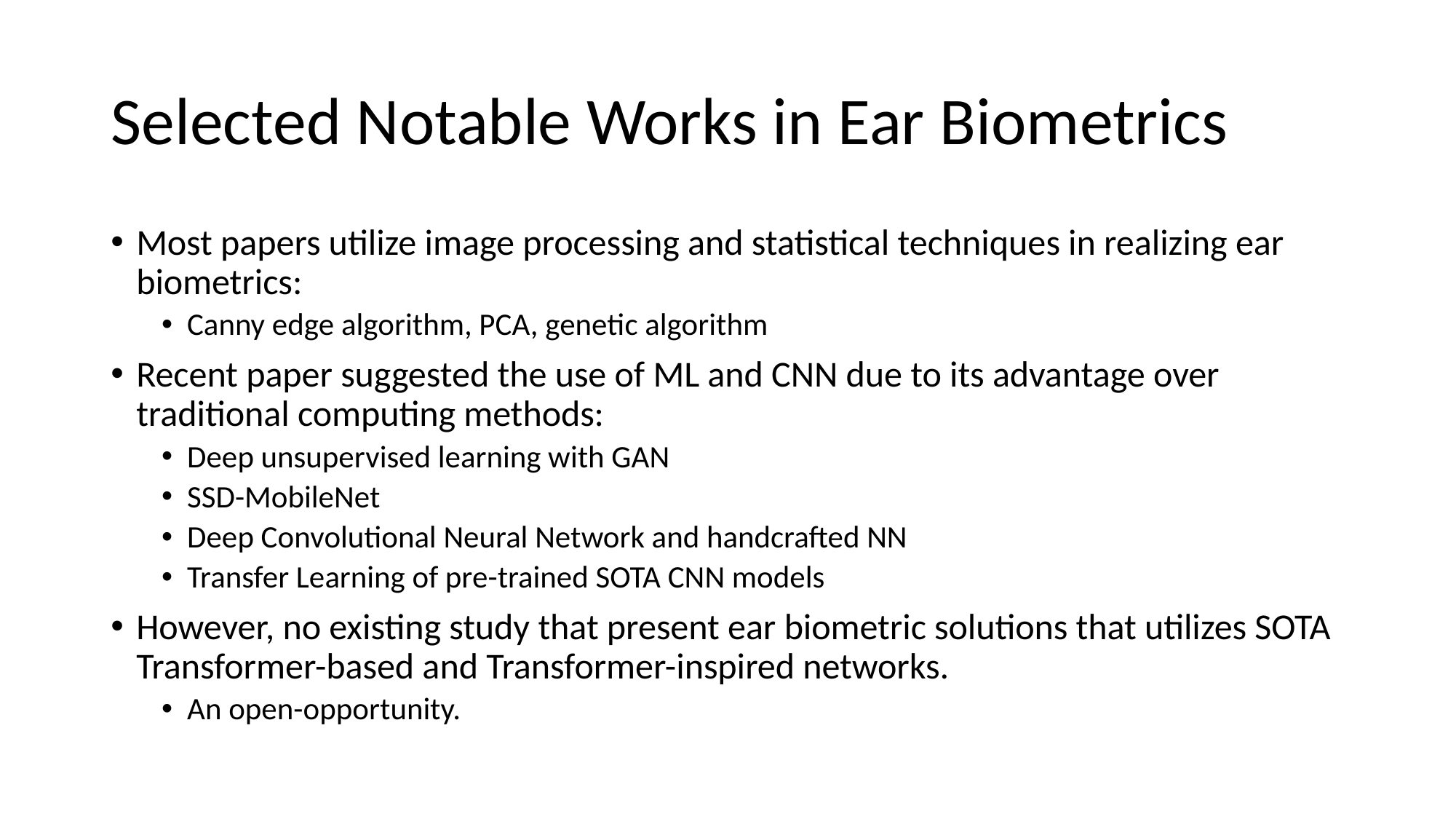

# Selected Notable Works in Ear Biometrics
Most papers utilize image processing and statistical techniques in realizing ear biometrics:
Canny edge algorithm, PCA, genetic algorithm
Recent paper suggested the use of ML and CNN due to its advantage over traditional computing methods:
Deep unsupervised learning with GAN
SSD-MobileNet
Deep Convolutional Neural Network and handcrafted NN
Transfer Learning of pre-trained SOTA CNN models
However, no existing study that present ear biometric solutions that utilizes SOTA Transformer-based and Transformer-inspired networks.
An open-opportunity.